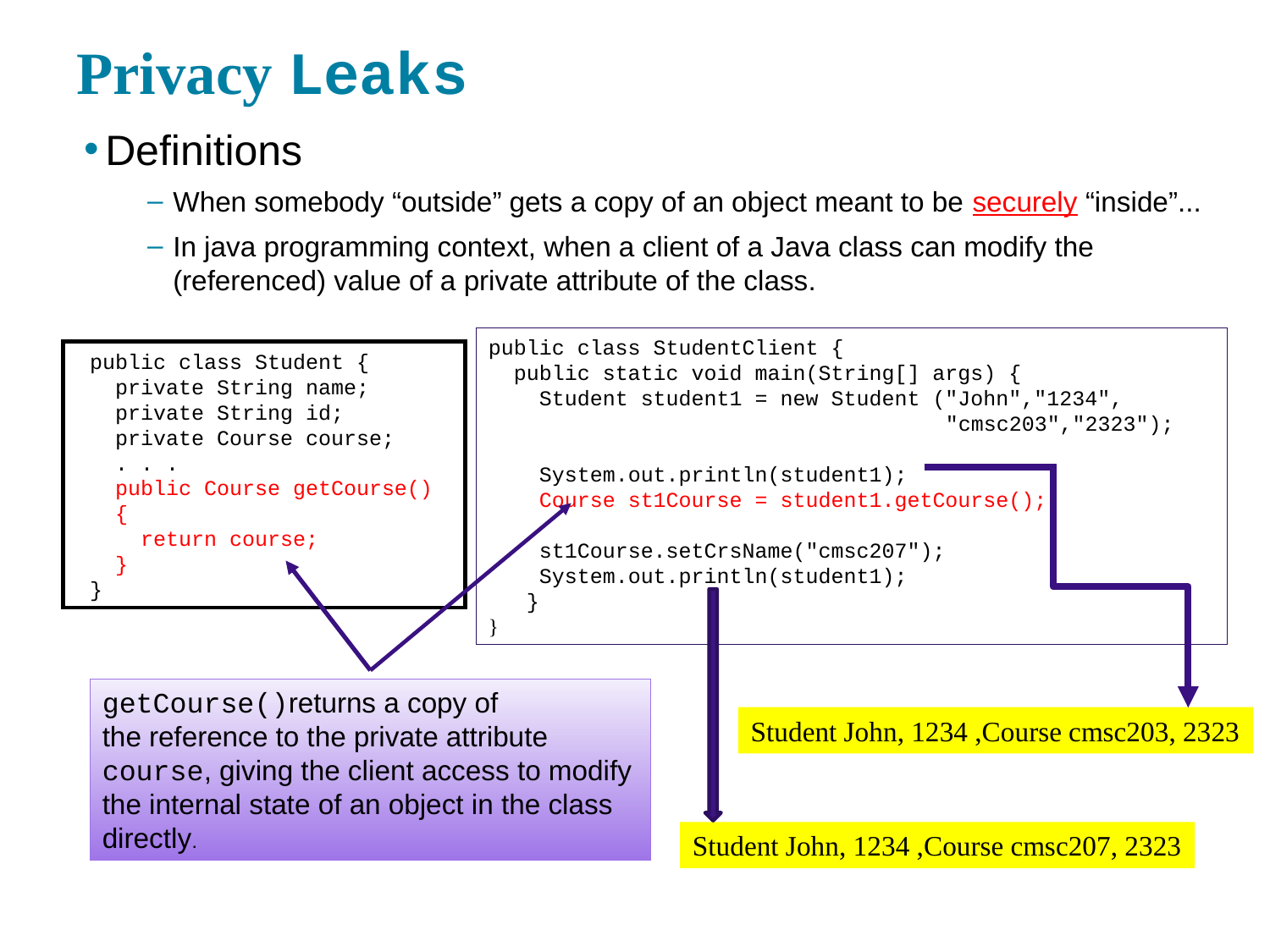

# Privacy Leaks
Definitions
When somebody “outside” gets a copy of an object meant to be securely “inside”...
In java programming context, when a client of a Java class can modify the (referenced) value of a private attribute of the class.

public class StudentClient {
  public static void main(String[] args) {
    Student student1 = new Student ("John","1234",
                                    "cmsc203","2323");

    System.out.println(student1);
    Course st1Course = student1.getCourse();

    st1Course.setCrsName("cmsc207");
    System.out.println(student1);
   }
}
public class Student {
  private String name;
  private String id;
  private Course course;
  . . .
  public Course getCourse()
  {
    return course;
  }
}

getCourse()returns a copy of
the reference to the private attribute course, giving the client access to modify the internal state of an object in the class directly.
Student John, 1234 ,Course cmsc203, 2323
Student John, 1234 ,Course cmsc207, 2323